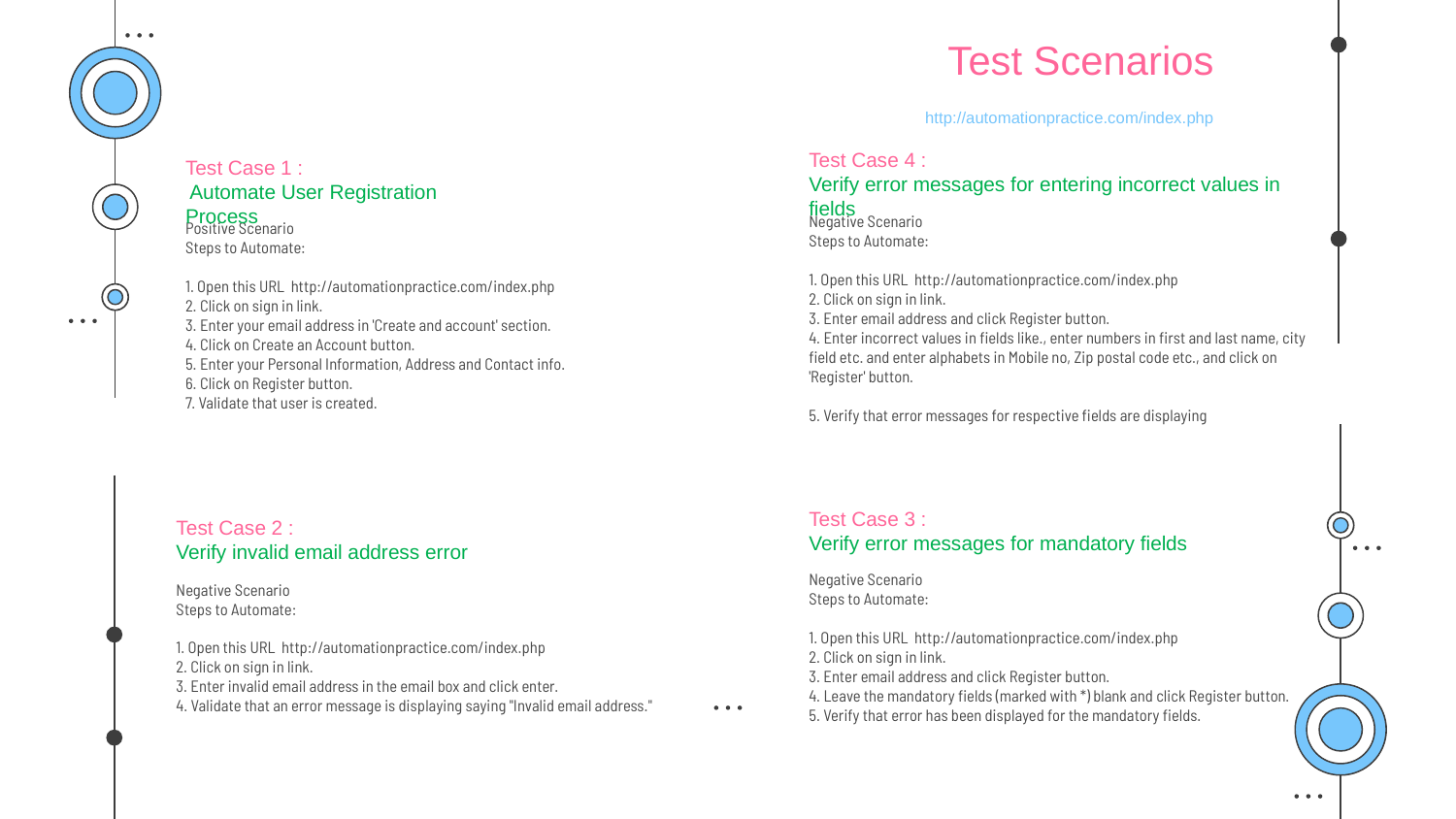

Test Scenarios
 http://automationpractice.com/index.php
Test Case 4 :
Verify error messages for entering incorrect values in fields
# Test Case 1 : Automate User Registration Process
Positive Scenario
Steps to Automate:

1. Open this URL  http://automationpractice.com/index.php
2. Click on sign in link.
3. Enter your email address in 'Create and account' section.
4. Click on Create an Account button.
5. Enter your Personal Information, Address and Contact info.
6. Click on Register button.
7. Validate that user is created.

Negative Scenario
Steps to Automate:

1. Open this URL  http://automationpractice.com/index.php
2. Click on sign in link.
3. Enter email address and click Register button.
4. Enter incorrect values in fields like., enter numbers in first and last name, city field etc. and enter alphabets in Mobile no, Zip postal code etc., and click on 'Register' button.

5. Verify that error messages for respective fields are displaying
Test Case 3 :
Verify error messages for mandatory fields
Test Case 2 :
Verify invalid email address error
Negative Scenario
Steps to Automate:

1. Open this URL  http://automationpractice.com/index.php
2. Click on sign in link.
3. Enter email address and click Register button.
4. Leave the mandatory fields (marked with *) blank and click Register button.
5. Verify that error has been displayed for the mandatory fields.
Negative Scenario
Steps to Automate:

1. Open this URL  http://automationpractice.com/index.php
2. Click on sign in link.
3. Enter invalid email address in the email box and click enter.
4. Validate that an error message is displaying saying "Invalid email address."